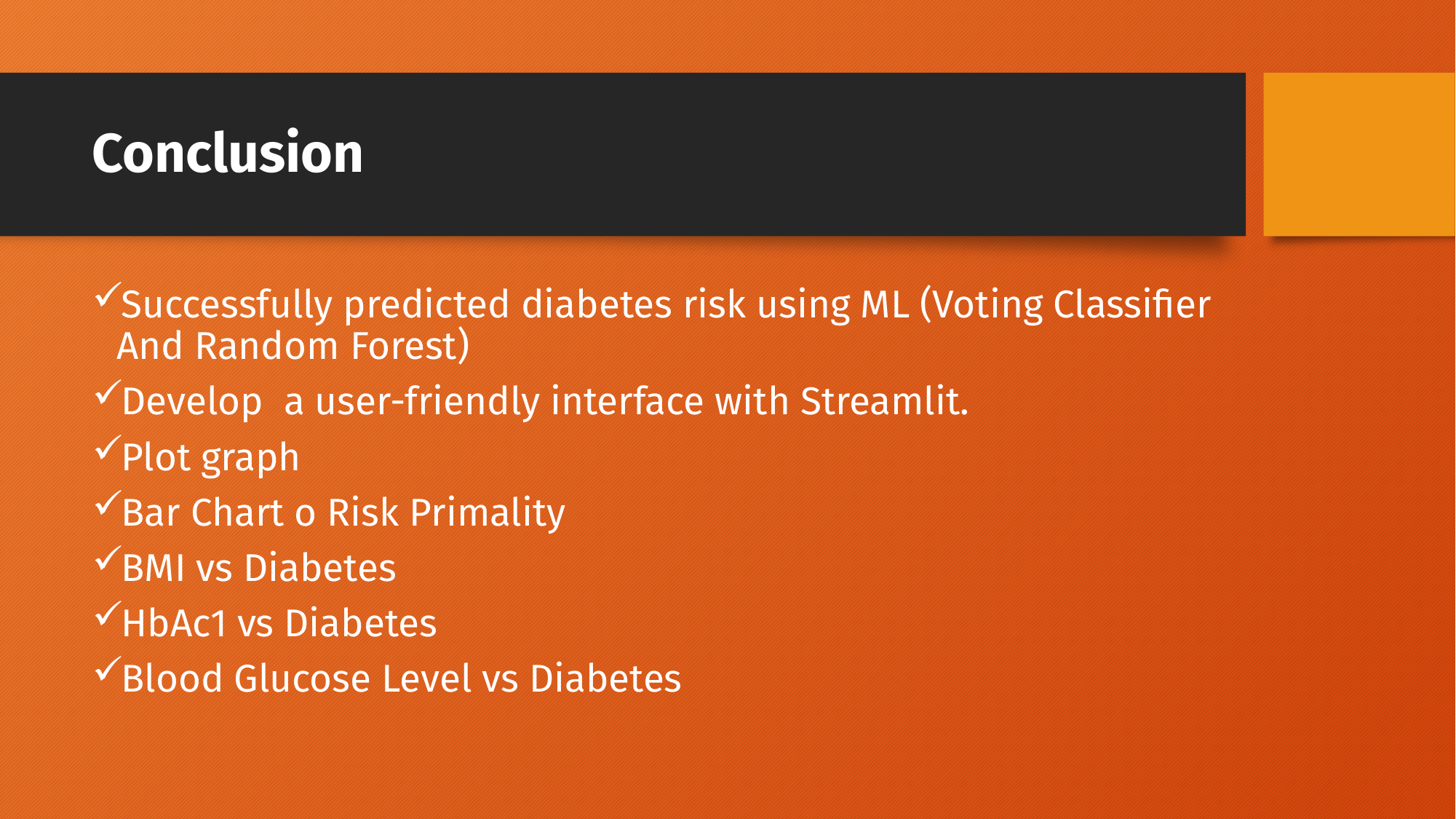

# Conclusion
Successfully predicted diabetes risk using ML (Voting Classifier And Random Forest)
Develop  a user-friendly interface with Streamlit.
Plot graph
Bar Chart o Risk Primality
BMI vs Diabetes
HbAc1 vs Diabetes
Blood Glucose Level vs Diabetes